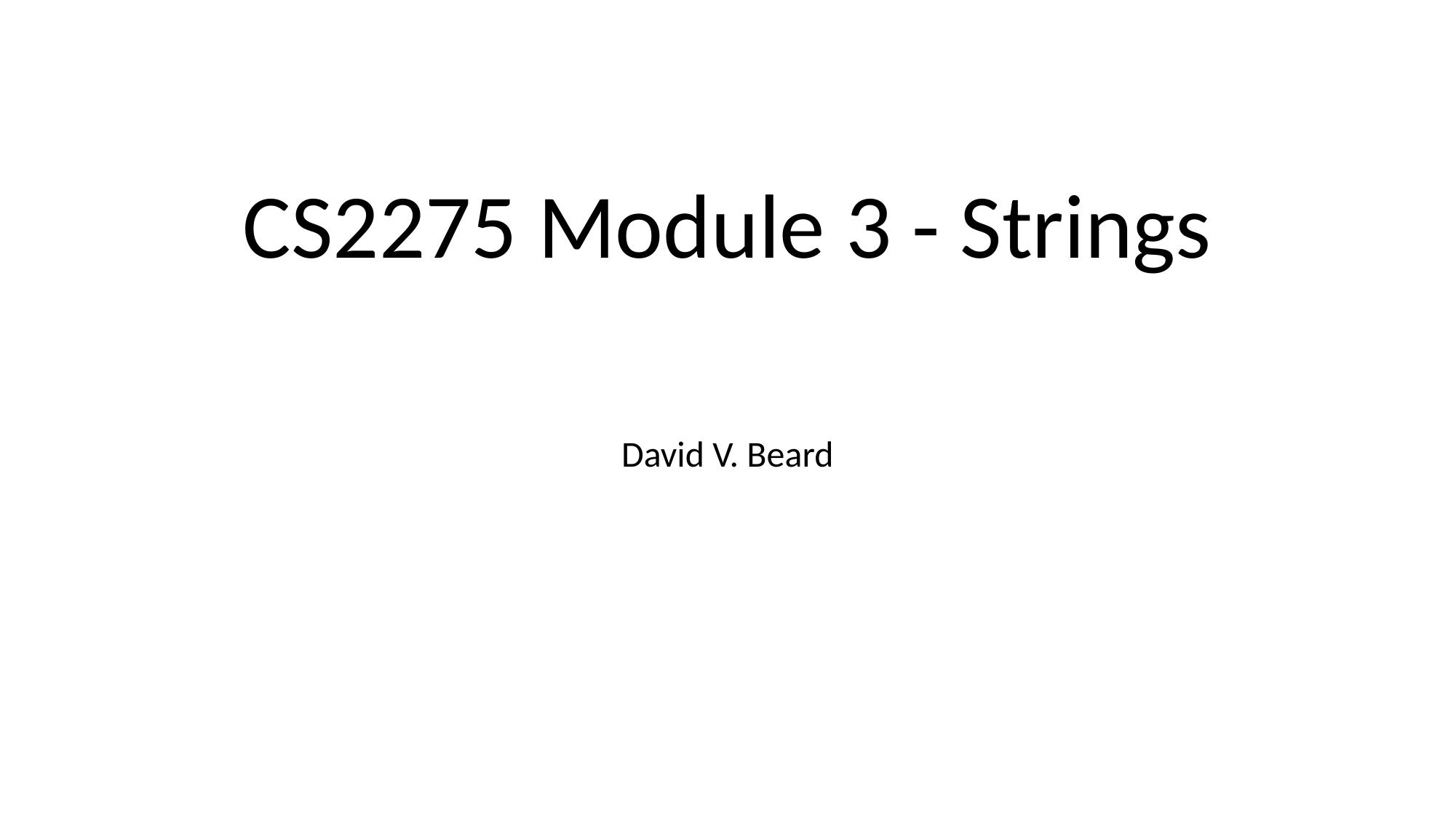

# CS2275 Module 3 - Strings
David V. Beard